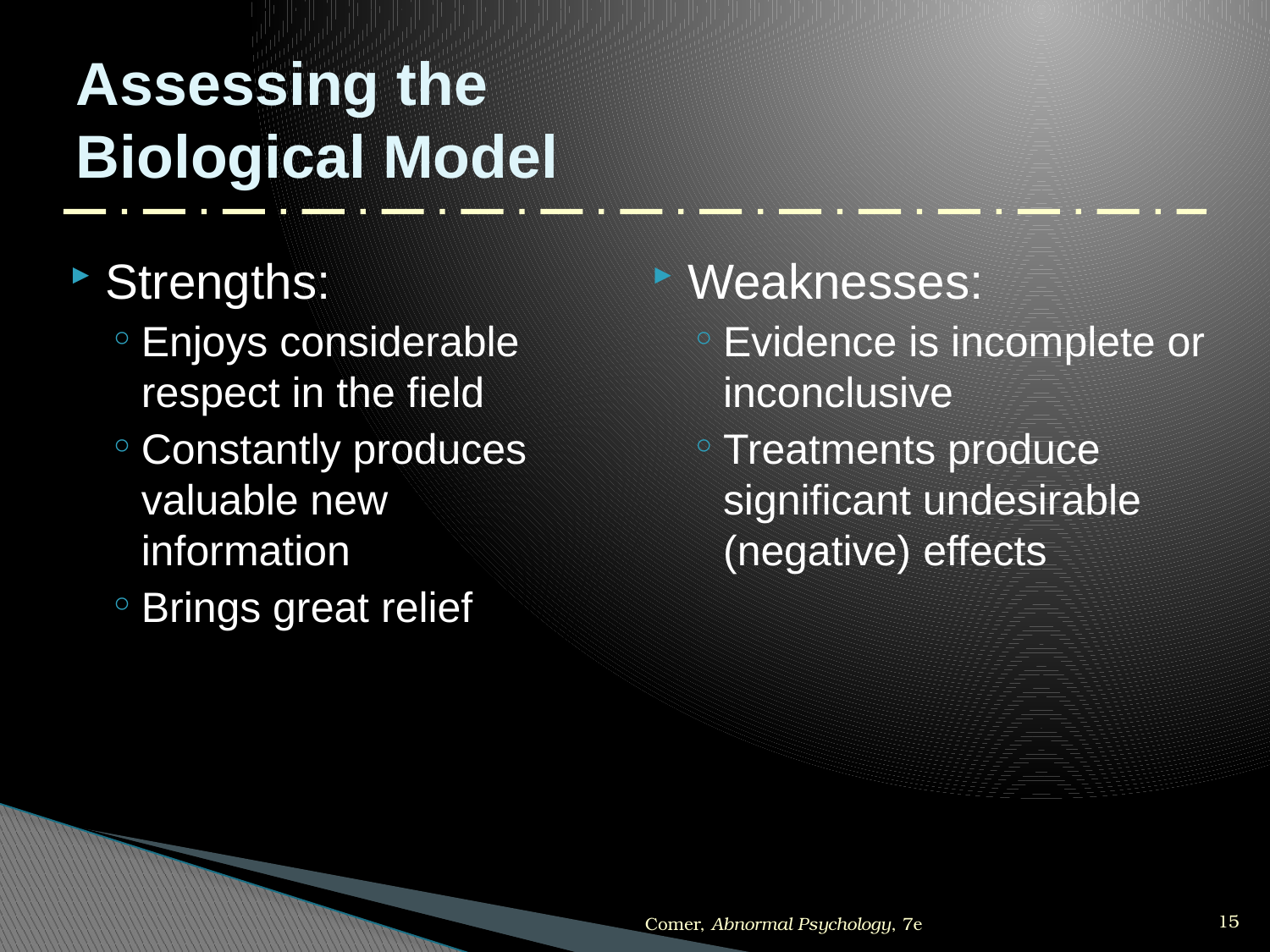

# Assessing the Biological Model
Strengths:
Enjoys considerable respect in the field
Constantly produces valuable new information
Brings great relief
Weaknesses:
Evidence is incomplete or inconclusive
Treatments produce significant undesirable (negative) effects
Comer, Abnormal Psychology, 7e
15